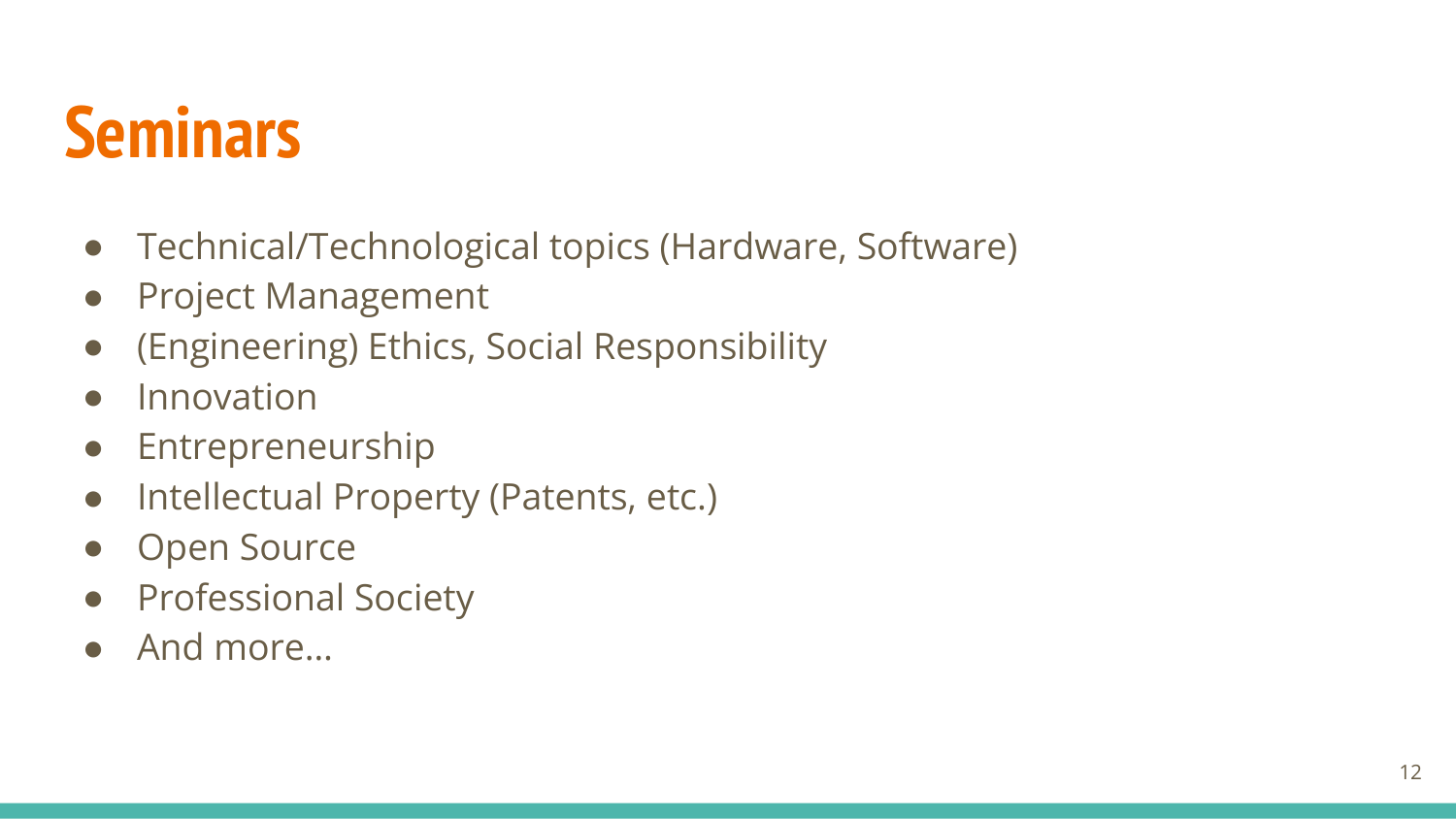

# Seminars
Technical/Technological topics (Hardware, Software)
Project Management
(Engineering) Ethics, Social Responsibility
Innovation
Entrepreneurship
Intellectual Property (Patents, etc.)
Open Source
Professional Society
And more…

12